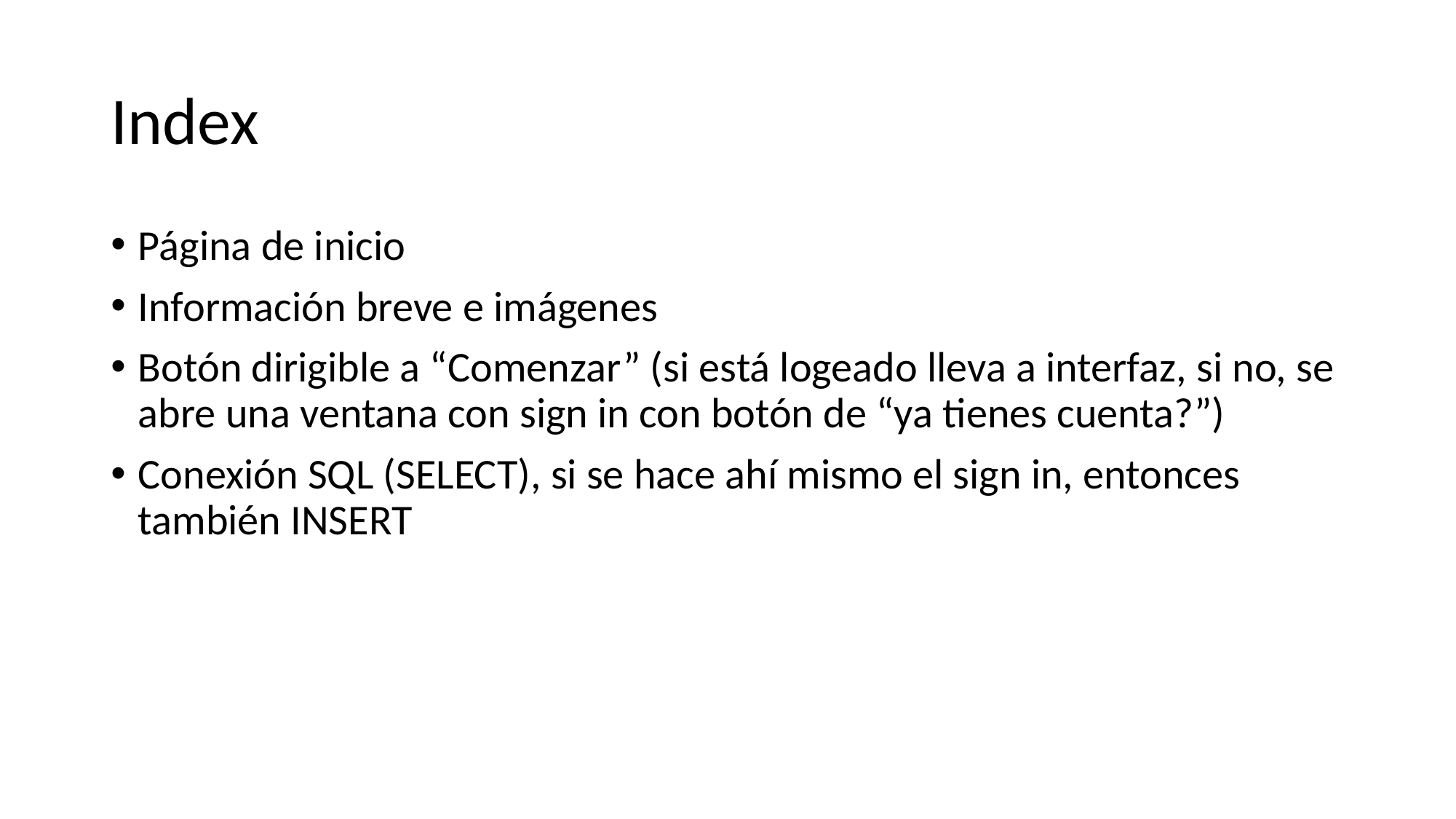

# Index
Página de inicio
Información breve e imágenes
Botón dirigible a “Comenzar” (si está logeado lleva a interfaz, si no, se abre una ventana con sign in con botón de “ya tienes cuenta?”)
Conexión SQL (SELECT), si se hace ahí mismo el sign in, entonces también INSERT